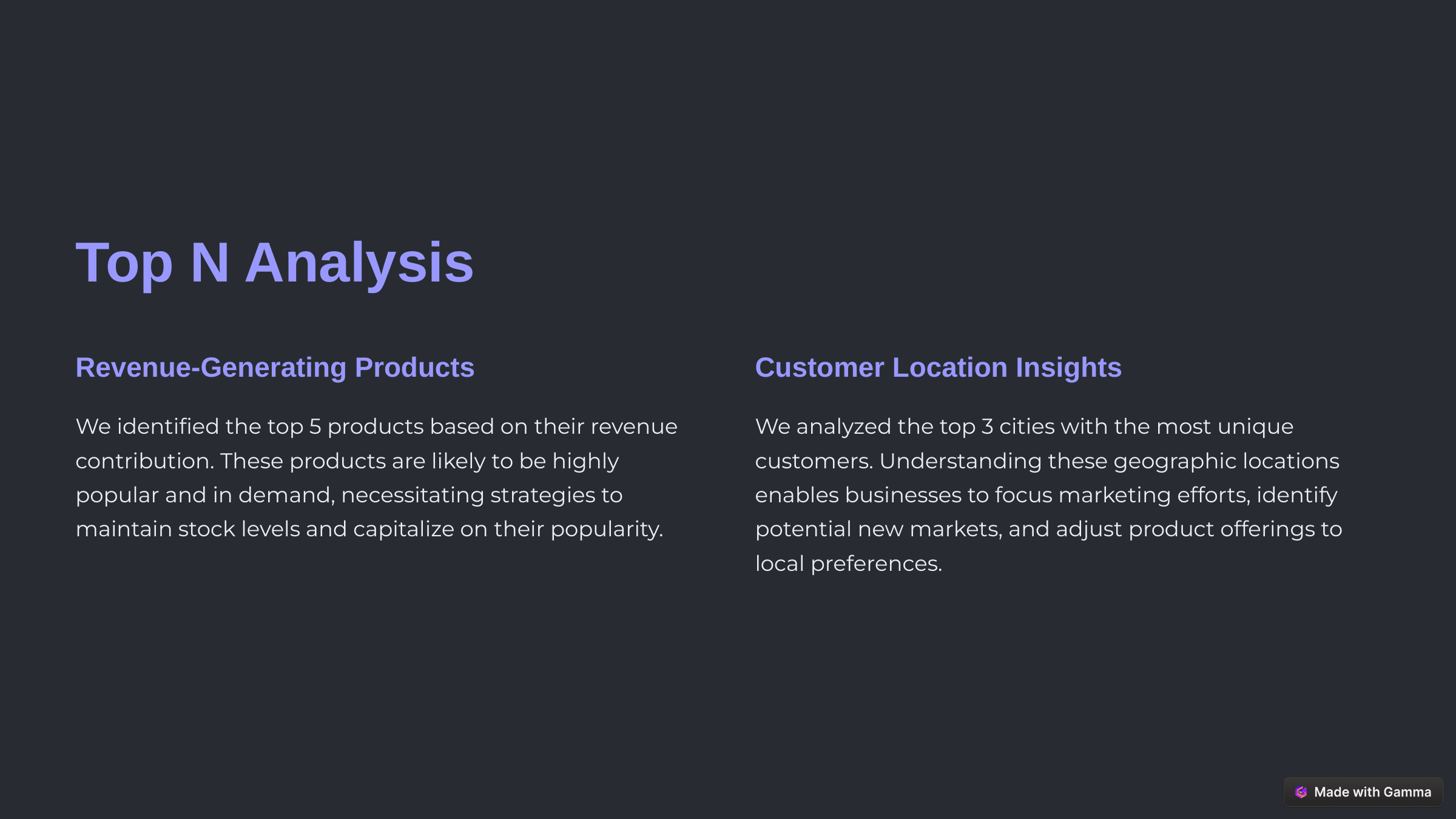

Top N Analysis
Revenue-Generating Products
Customer Location Insights
We identified the top 5 products based on their revenue contribution. These products are likely to be highly popular and in demand, necessitating strategies to maintain stock levels and capitalize on their popularity.
We analyzed the top 3 cities with the most unique customers. Understanding these geographic locations enables businesses to focus marketing efforts, identify potential new markets, and adjust product offerings to local preferences.